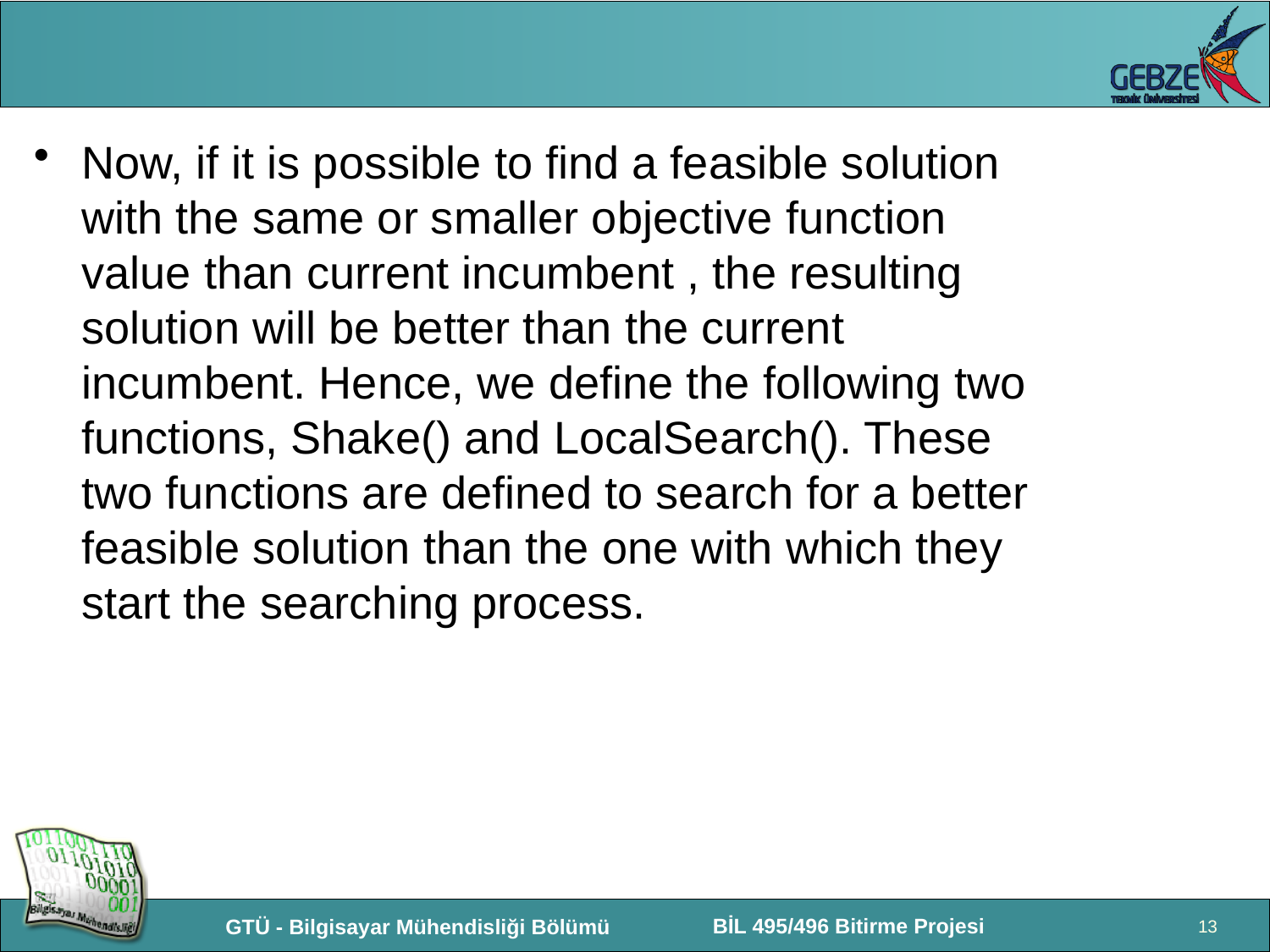

Now, if it is possible to find a feasible solution with the same or smaller objective function value than current incumbent , the resulting solution will be better than the current incumbent. Hence, we define the following two functions, Shake() and LocalSearch(). These two functions are defined to search for a better feasible solution than the one with which they start the searching process.
13